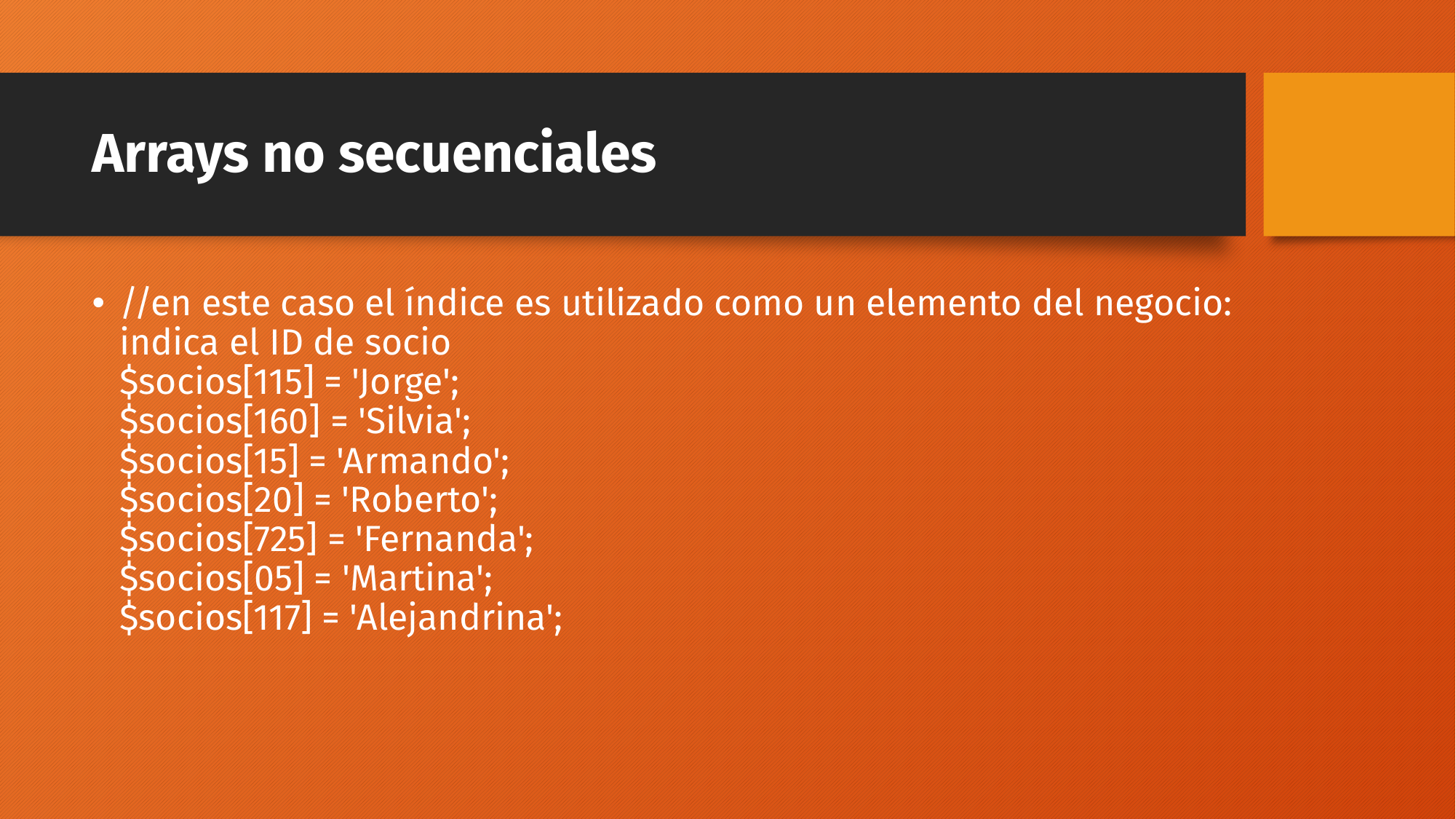

# Arrays no secuenciales
//en este caso el índice es utilizado como un elemento del negocio: indica el ID de socio
$socios[115] = 'Jorge';
$socios[160] = 'Silvia';
$socios[15] = 'Armando';
$socios[20] = 'Roberto';
$socios[725] = 'Fernanda';
$socios[05] = 'Martina';
$socios[117] = 'Alejandrina';